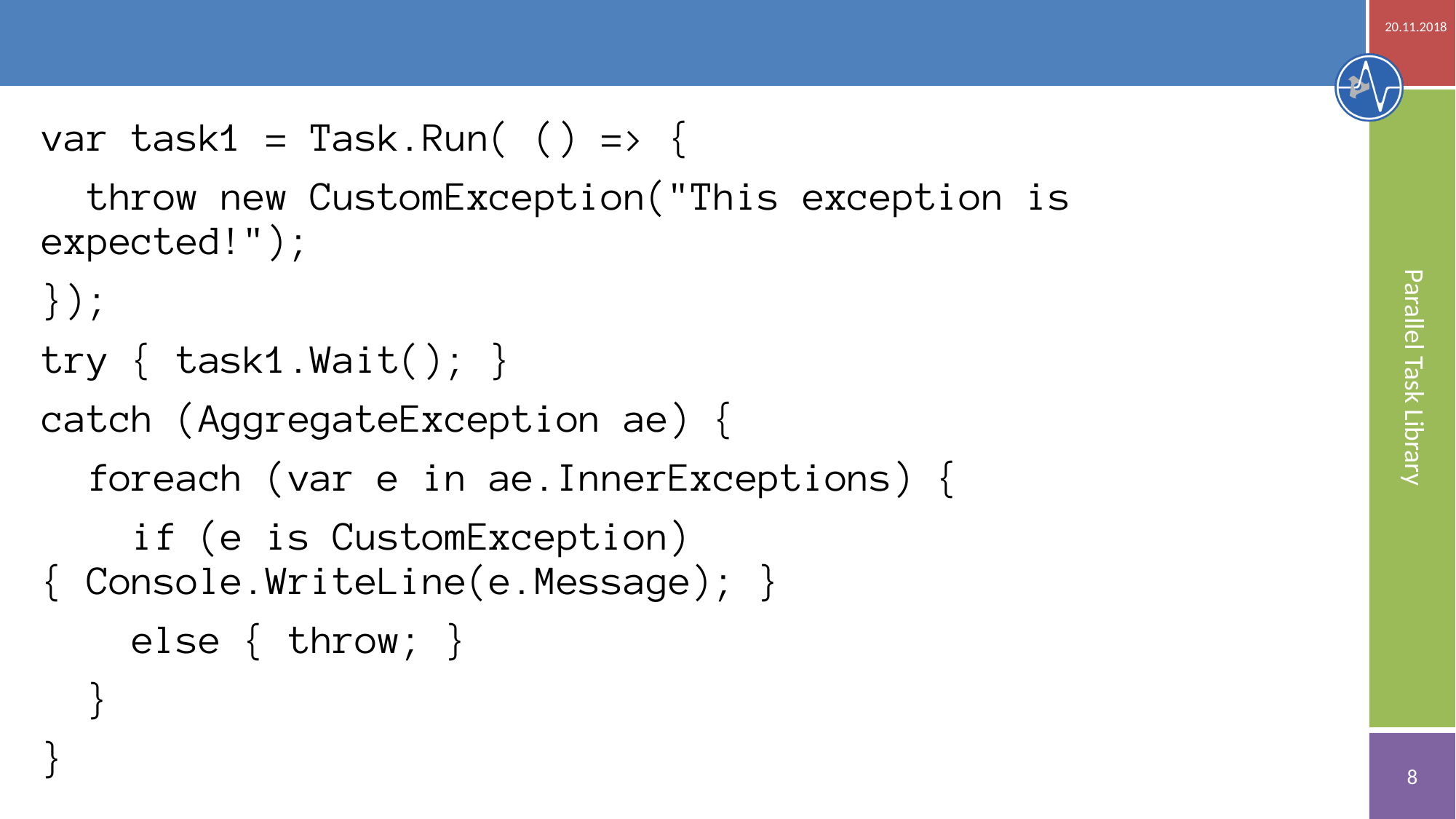

20.11.2018
#
var task1 = Task.Run( () => {
  throw new CustomException("This exception is expected!");
});
try { task1.Wait(); }
catch (AggregateException ae) {
  foreach (var e in ae.InnerExceptions) {
    if (e is CustomException) { Console.WriteLine(e.Message); }
    else { throw; }
  }
}
Parallel Task Library